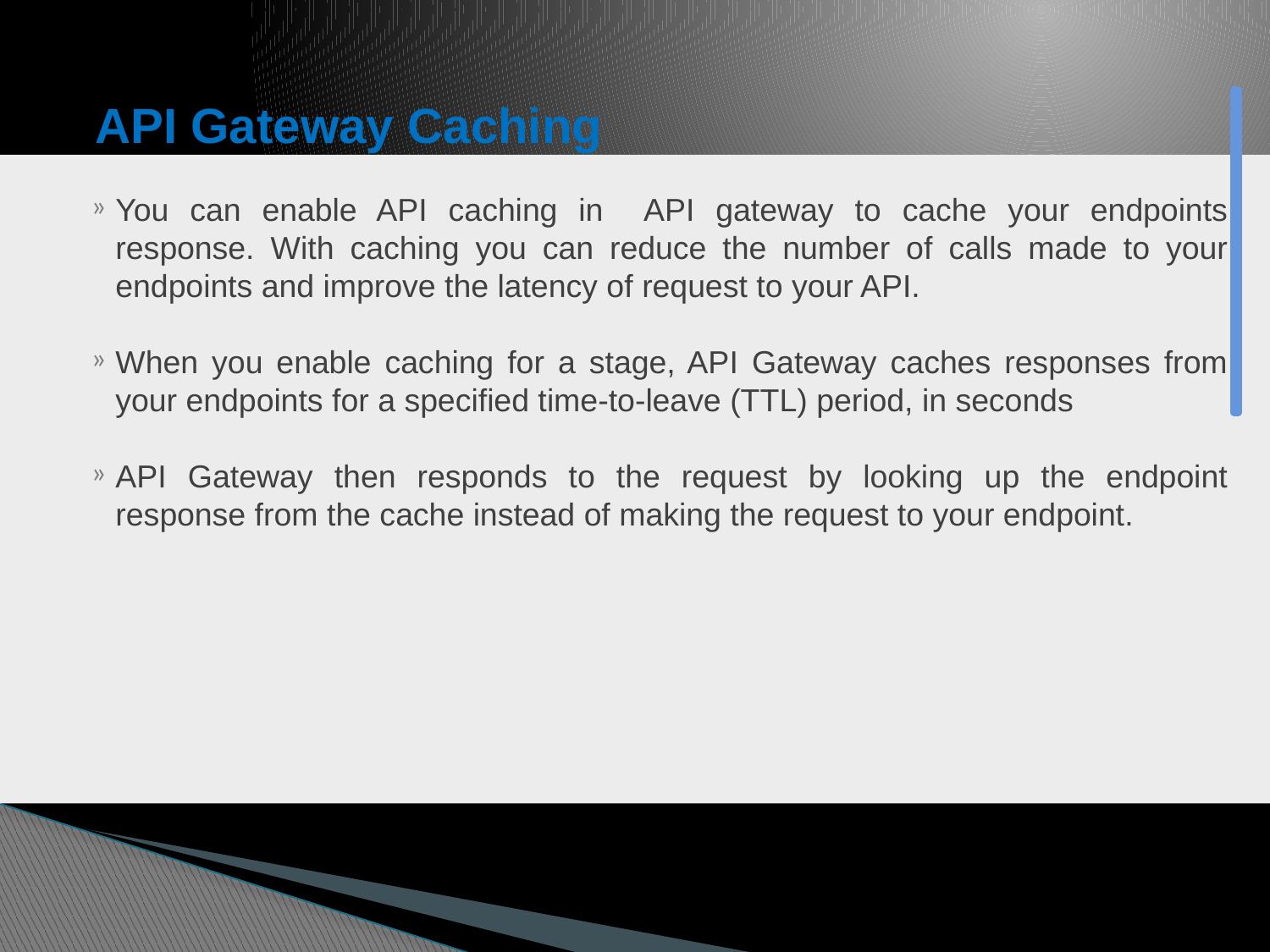

# API Gateway Caching

You can enable API caching in  API gateway to cache your endpoints response. With caching you can reduce the number of calls made to your endpoints and improve the latency of request to your API.

When you enable caching for a stage, API Gateway caches responses from your endpoints for a specified time-to-leave (TTL) period, in seconds

API Gateway then responds to the request by looking up the endpoint response from the cache instead of making the request to your endpoint.